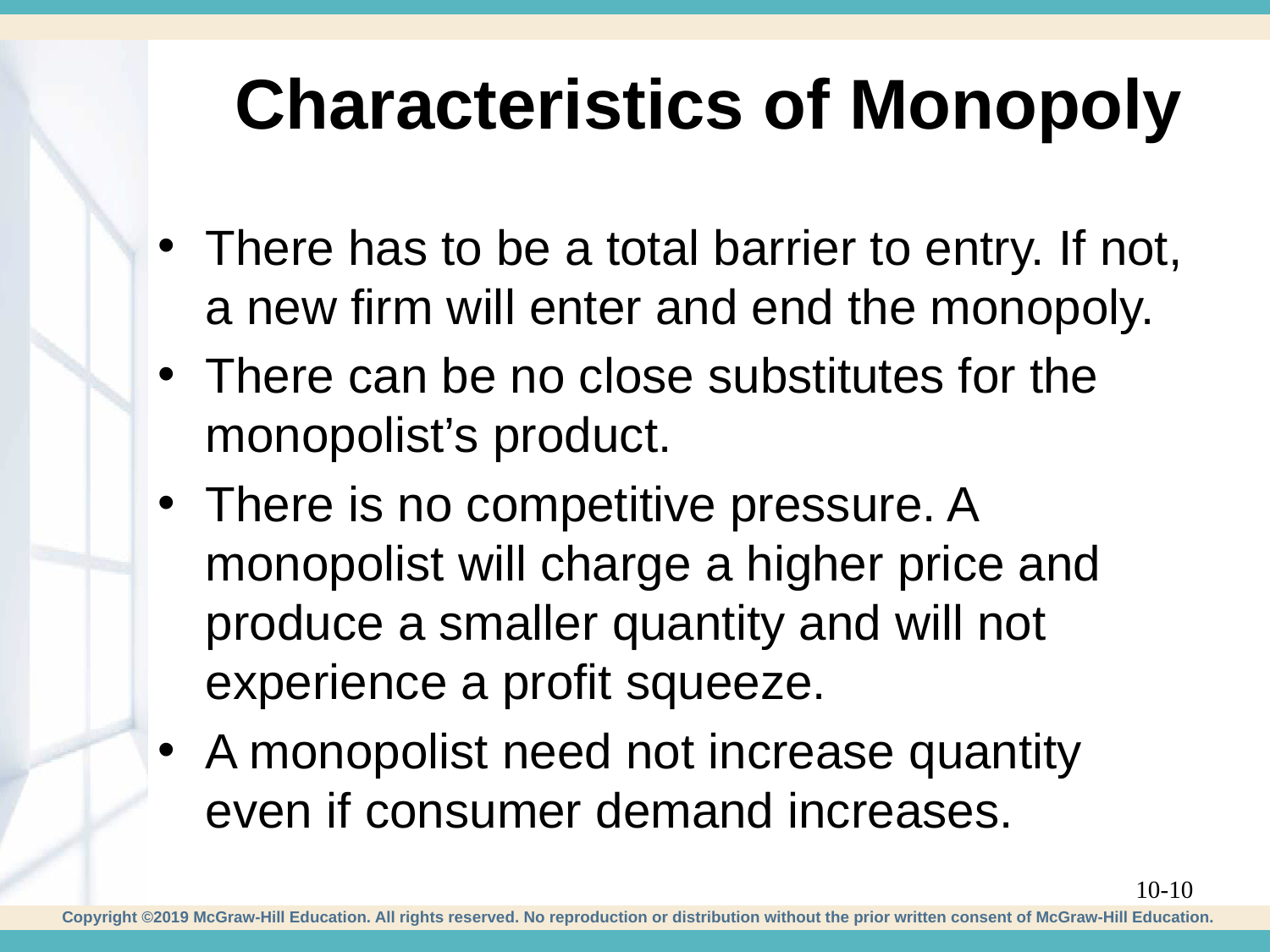

# Characteristics of Monopoly
There has to be a total barrier to entry. If not, a new firm will enter and end the monopoly.
There can be no close substitutes for the monopolist’s product.
There is no competitive pressure. A monopolist will charge a higher price and produce a smaller quantity and will not experience a profit squeeze.
A monopolist need not increase quantity even if consumer demand increases.
10-10